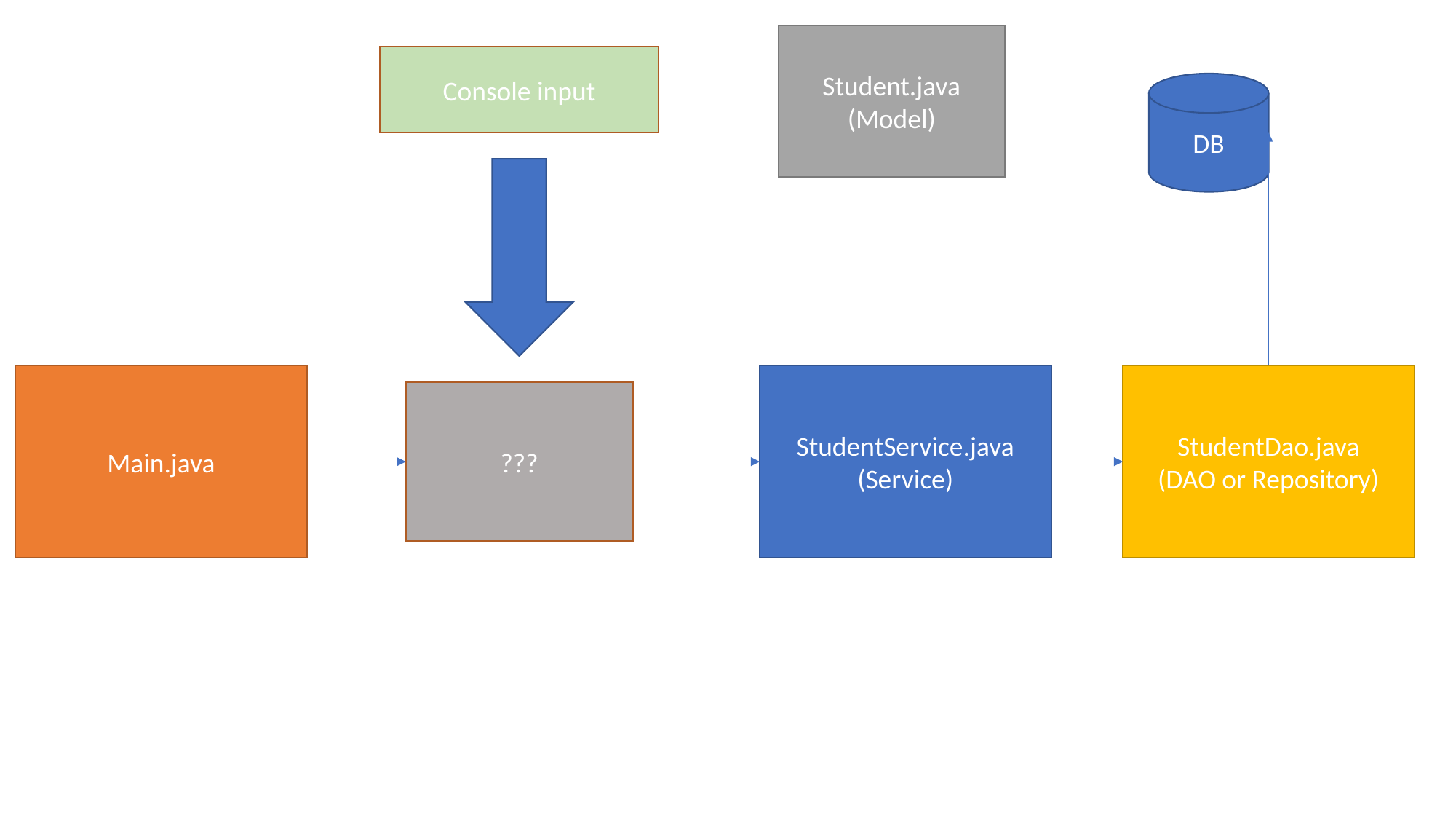

Student.java
(Model)
Console input
DB

Main.java
StudentService.java
(Service)
StudentDao.java
(DAO or Repository)
???